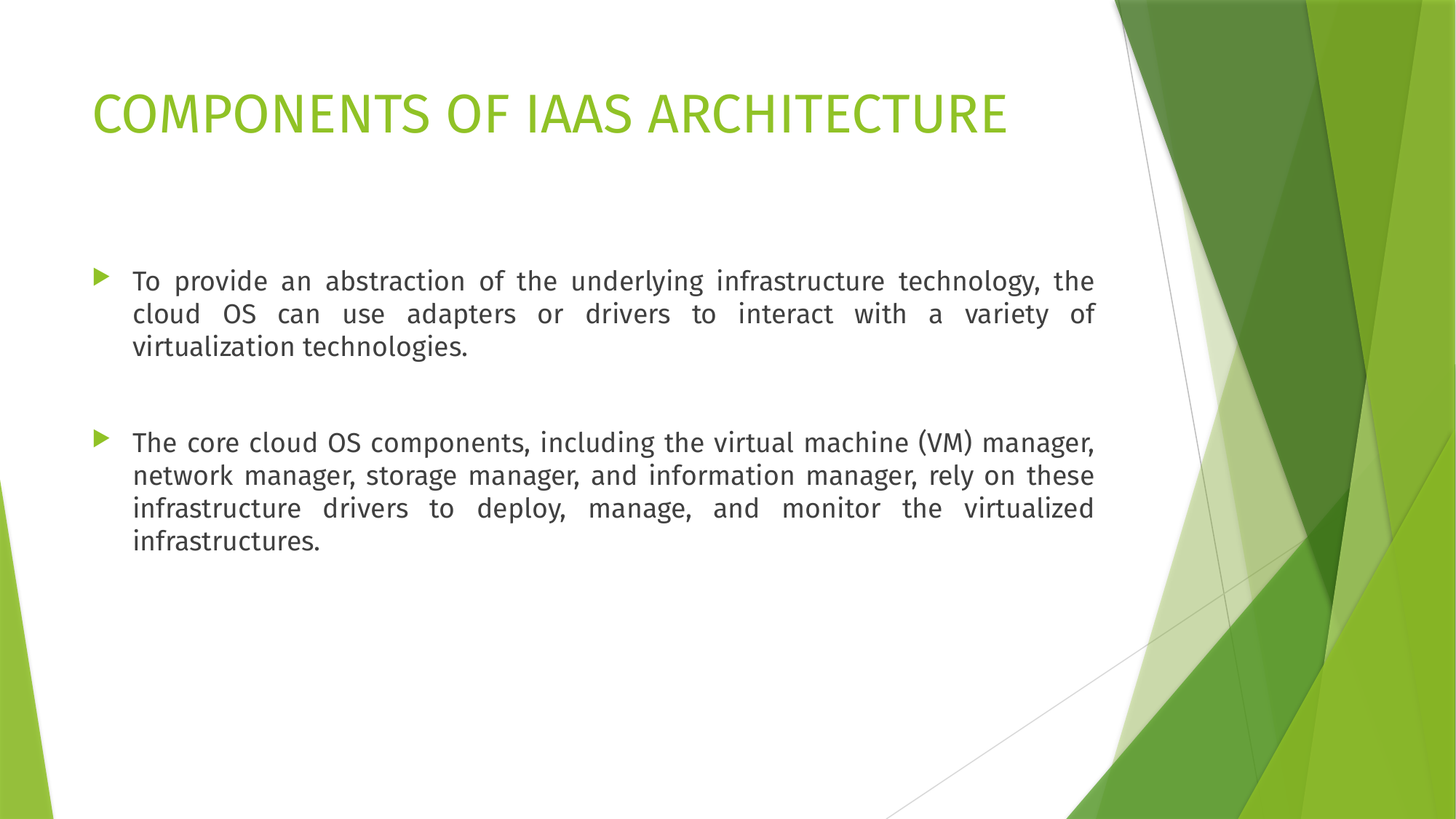

# COMPONENTS OF IAAS ARCHITECTURE
To provide an abstraction of the underlying infrastructure technology, the cloud OS can use adapters or drivers to interact with a variety of virtualization technologies.

The core cloud OS components, including the virtual machine (VM) manager, network manager, storage manager, and information manager, rely on these infrastructure drivers to deploy, manage, and monitor the virtualized infrastructures.